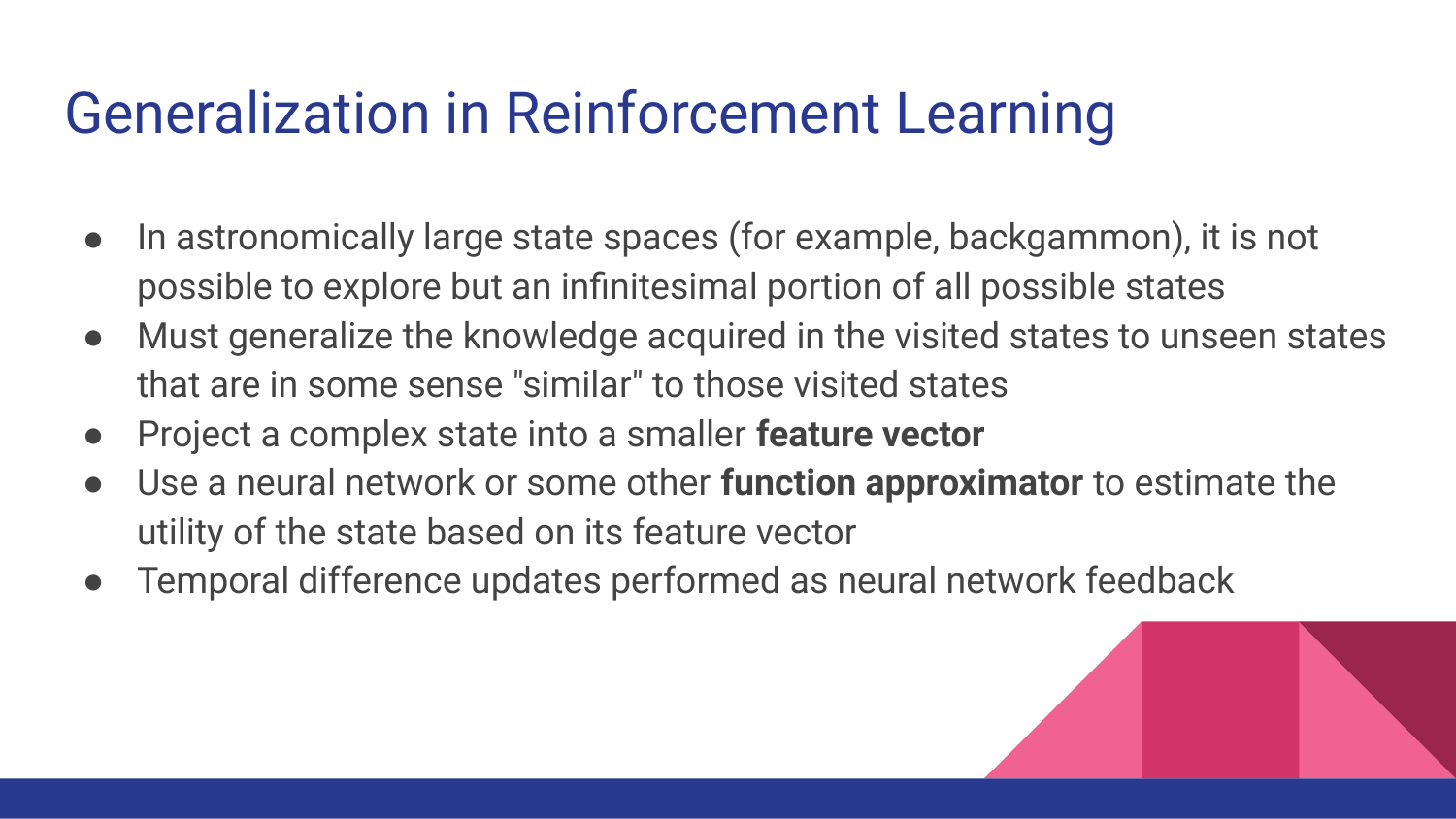

# Generalization in Reinforcement Learning
In astronomically large state spaces (for example, backgammon), it is not possible to explore but an infinitesimal portion of all possible states
Must generalize the knowledge acquired in the visited states to unseen states that are in some sense "similar" to those visited states
Project a complex state into a smaller feature vector
Use a neural network or some other function approximator to estimate the utility of the state based on its feature vector
Temporal difference updates performed as neural network feedback